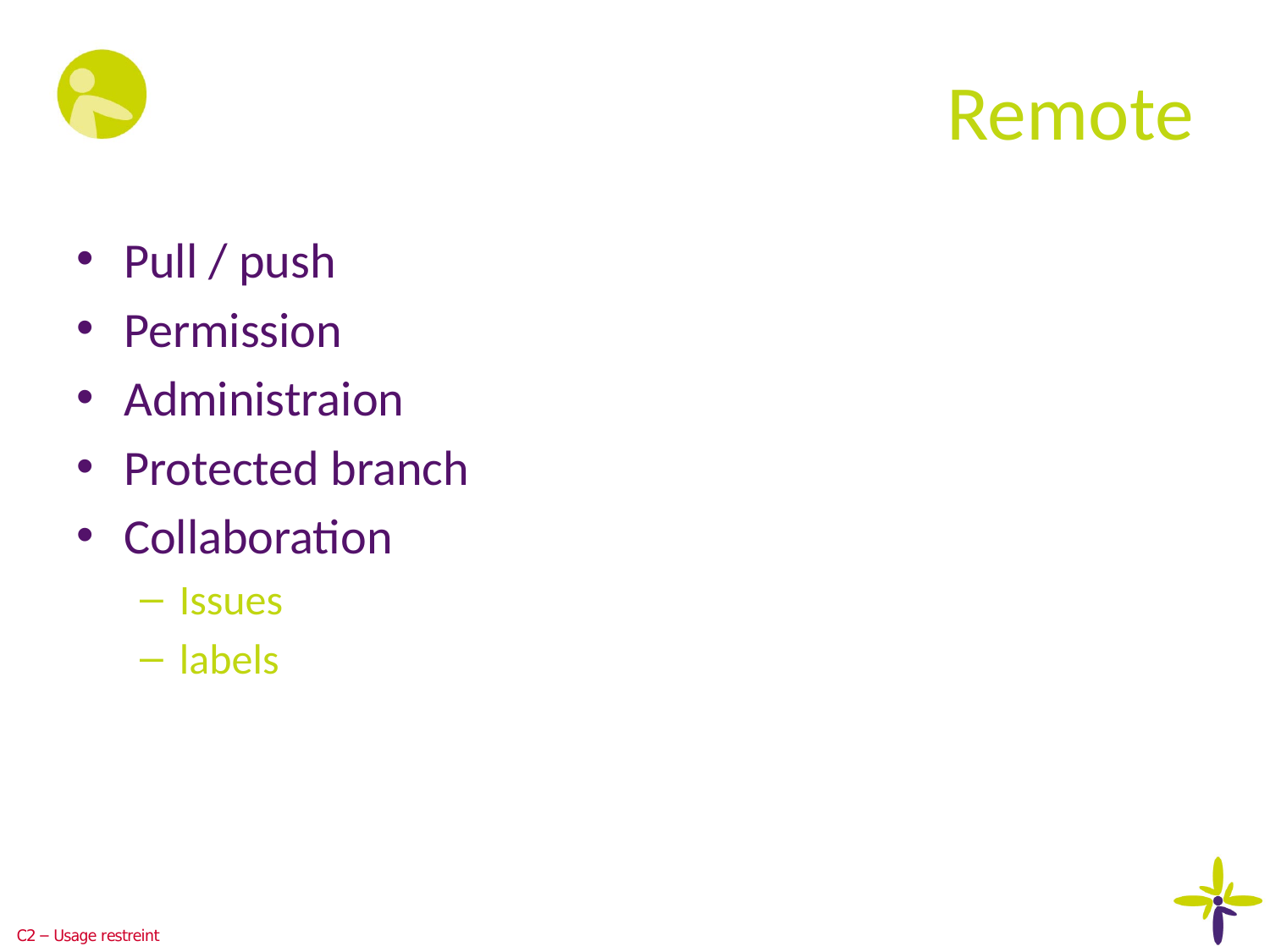

# Remote
Pull / push
Permission
Administraion
Protected branch
Collaboration
Issues
labels